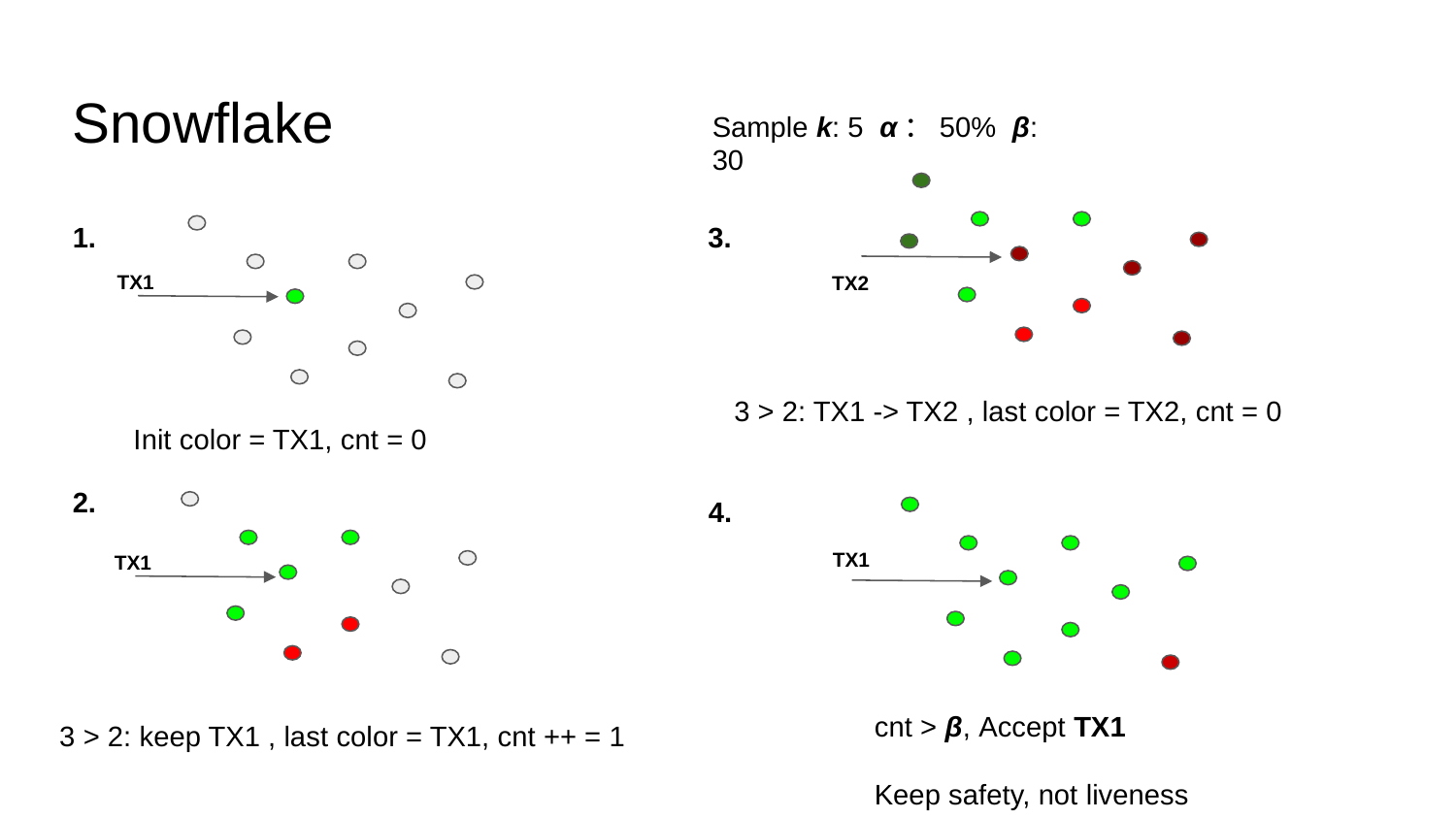

# Snowflake
Sample k: 5  α：50%  β: 30

1.
3.

TX1
TX2

3 > 2: TX1 -> TX2 , last color = TX2, cnt = 0
Init color = TX1, cnt = 0
2.
4.

TX1
TX1

 cnt > β, Accept TX1

 Keep safety, not liveness
3 > 2: keep TX1 , last color = TX1, cnt ++ = 1